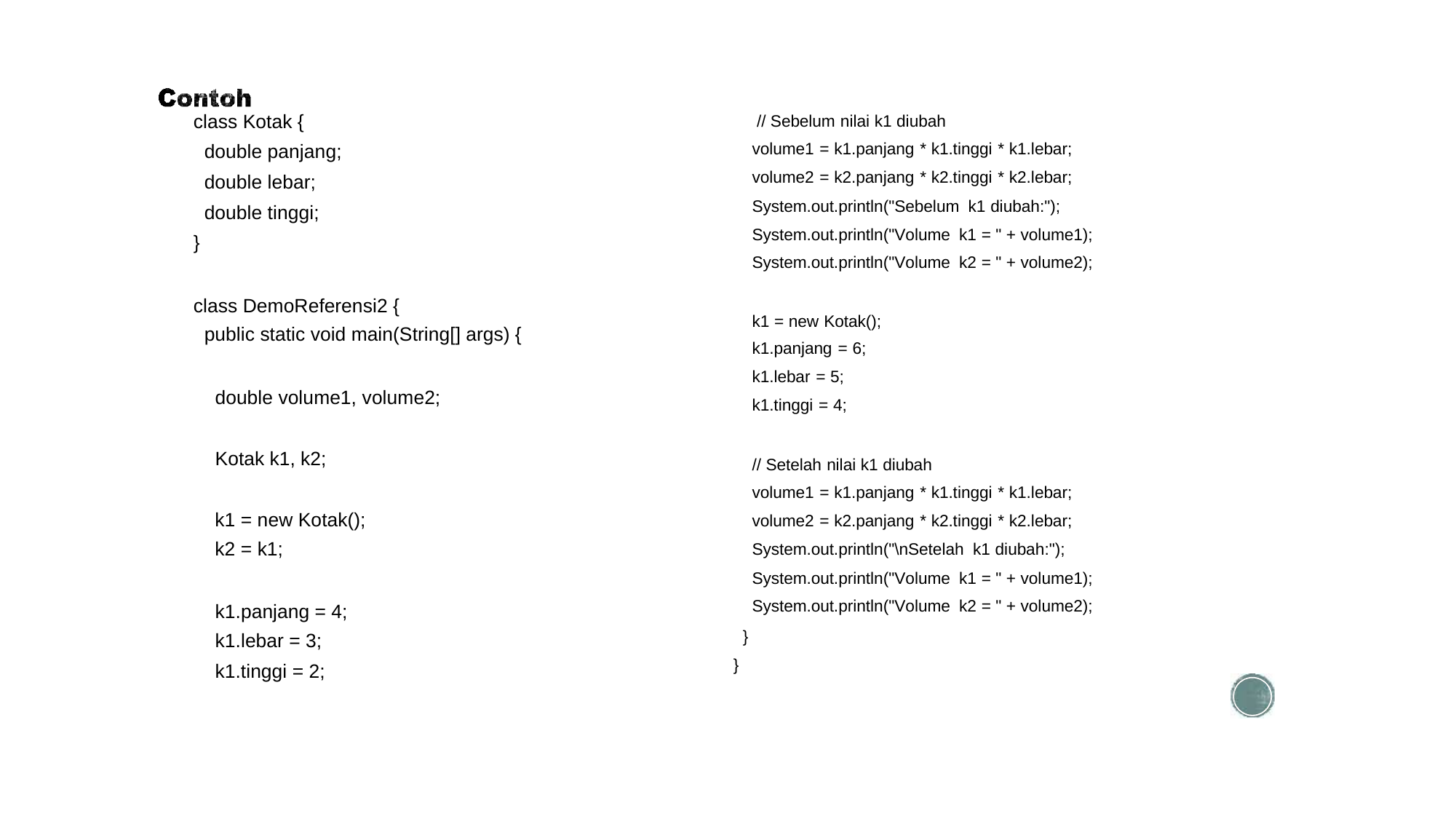

class Kotak {
double panjang;
double lebar;
double tinggi;
}
// Sebelum nilai k1 diubah
volume1 = k1.panjang * k1.tinggi * k1.lebar;
volume2 = k2.panjang * k2.tinggi * k2.lebar;
System.out.println("Sebelum k1 diubah:");
System.out.println("Volume k1 = " + volume1);
System.out.println("Volume k2 = " + volume2);
class DemoReferensi2 {
public static void main(String[] args) {
k1 = new Kotak();
k1.panjang = 6;
k1.lebar = 5;
k1.tinggi = 4;
double volume1, volume2;
Kotak k1, k2;
// Setelah nilai k1 diubah
volume1 = k1.panjang * k1.tinggi * k1.lebar;
volume2 = k2.panjang * k2.tinggi * k2.lebar;
System.out.println("\nSetelah  k1 diubah:");
System.out.println("Volume k1 = " + volume1);
System.out.println("Volume k2 = " + volume2);
k1 = new Kotak();
k2 = k1;
k1.panjang = 4;
k1.lebar = 3;
k1.tinggi = 2;
}
}